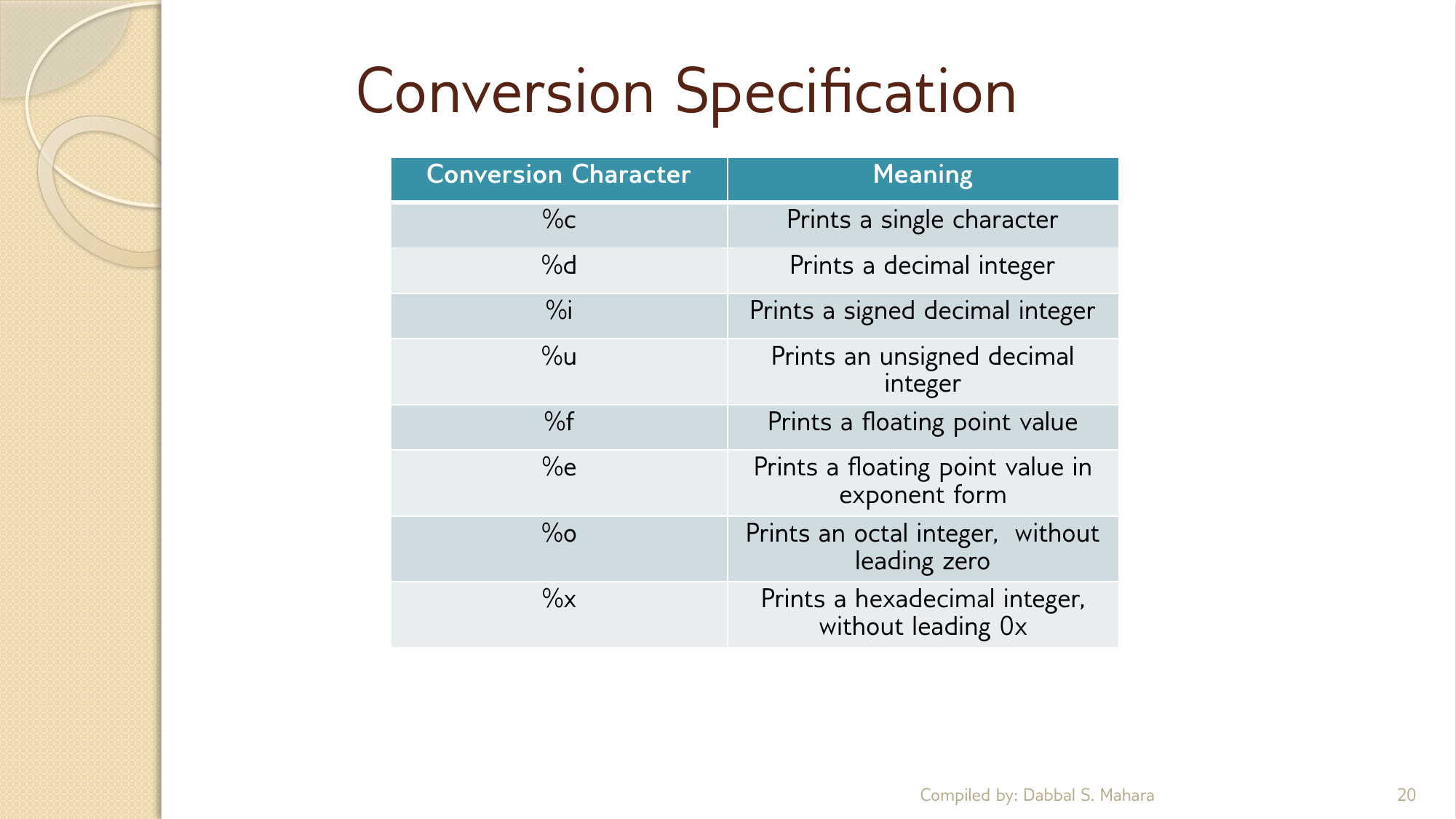

# Conversion Specification
| Conversion Character | Meaning |
| --- | --- |
| %c | Prints a single character |
| %d | Prints a decimal integer |
| %i | Prints a signed decimal integer |
| %u | Prints an unsigned decimal integer |
| %f | Prints a floating point value |
| %e | Prints a floating point value in exponent form |
| %o | Prints an octal integer, without leading zero |
| %x | Prints a hexadecimal integer, without leading 0x |
Compiled by: Dabbal S. Mahara
20